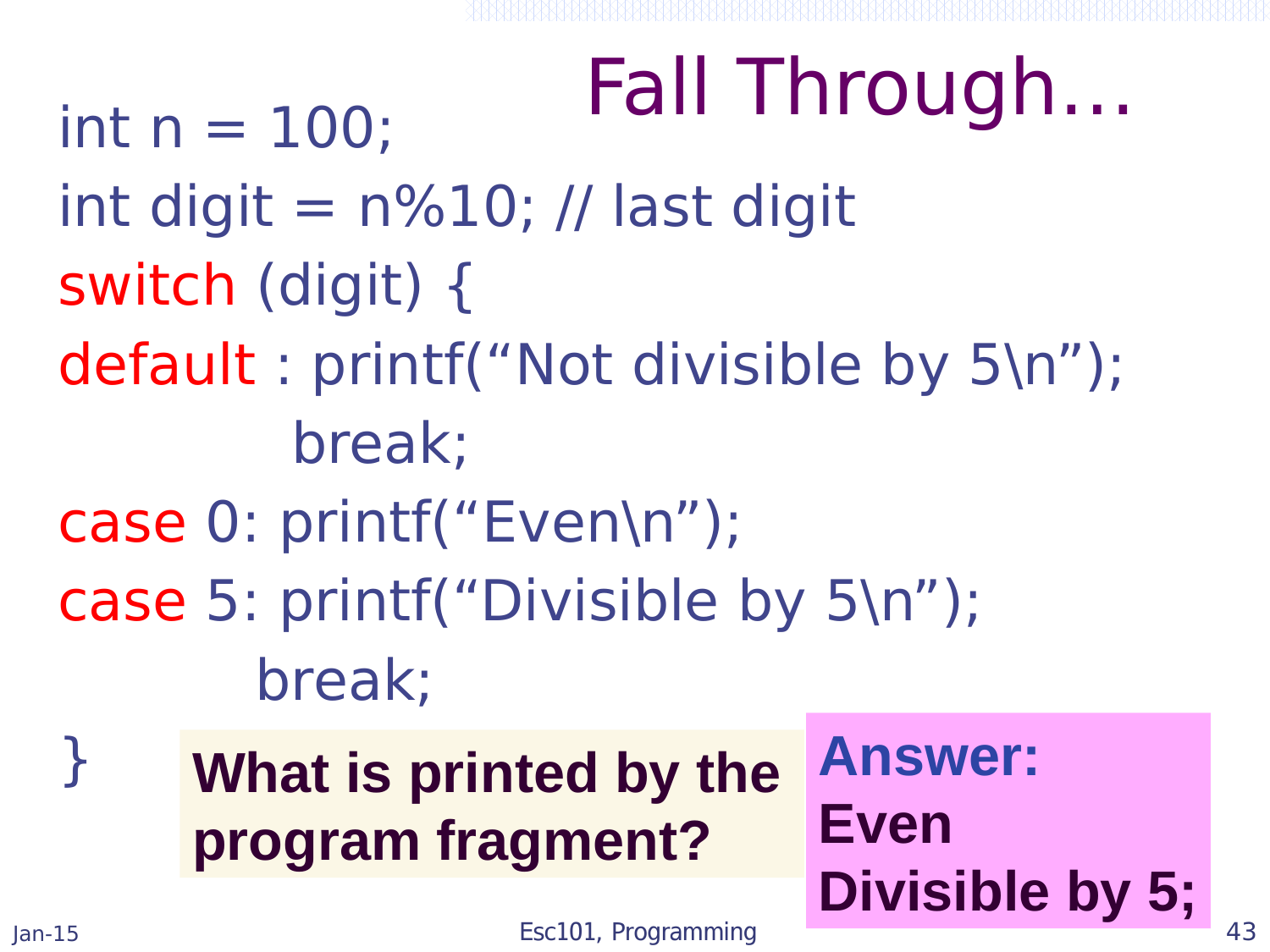

# Fall Through…
int n = 100;
int digit = n%10; // last digit
switch (digit) {
default : printf(“Not divisible by 5\n”);
             break;
case 0: printf(“Even\n”);
case 5: printf(“Divisible by 5\n”);
           break;
}

Answer:
Even
Divisible by 5;
What is printed by the program fragment?
Jan-15
Esc101, Programming
43